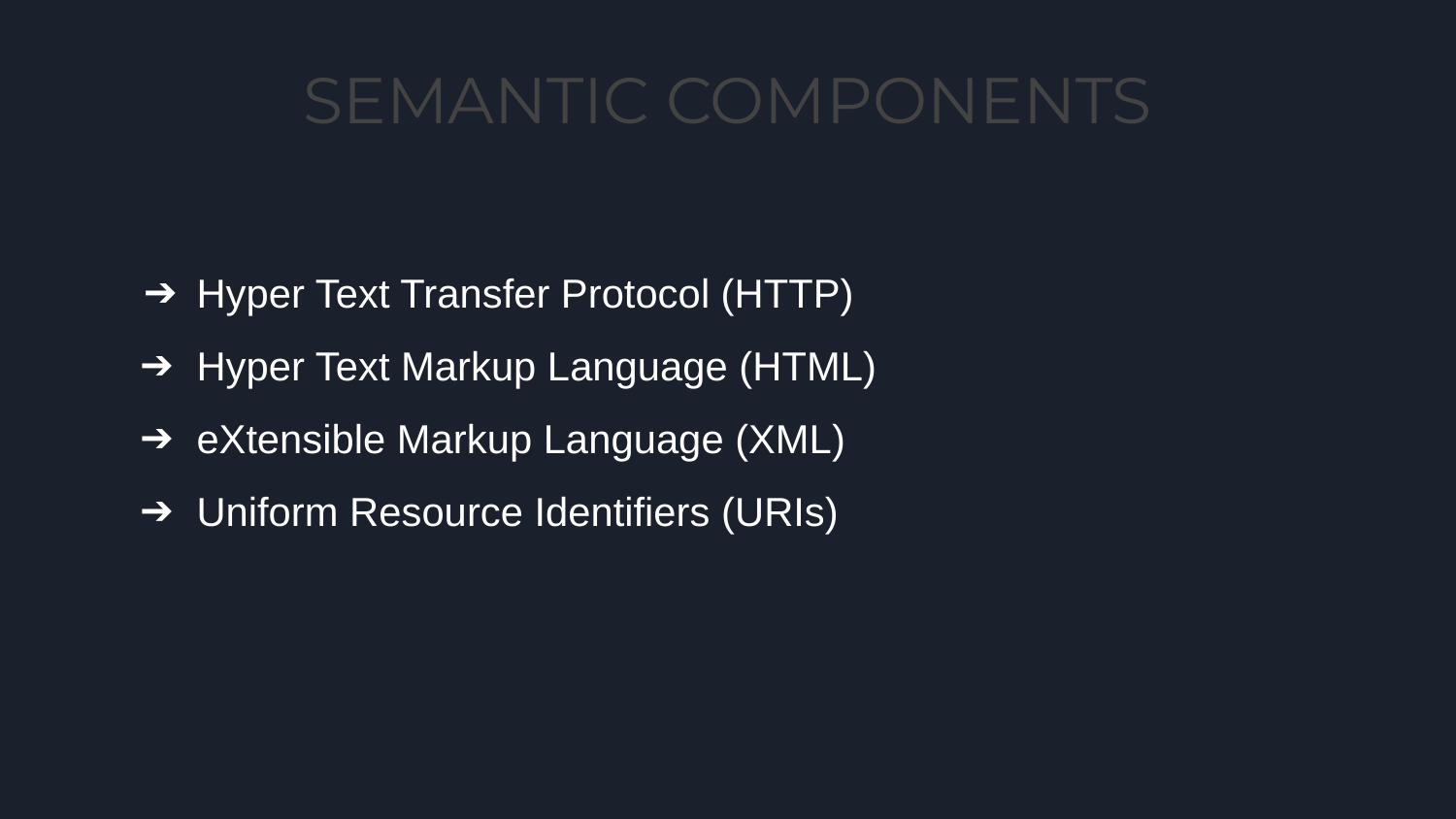

# SEMANTIC COMPONENTS
Hyper Text Transfer Protocol (HTTP)
Hyper Text Markup Language (HTML)
eXtensible Markup Language (XML)
Uniform Resource Identifiers (URIs)